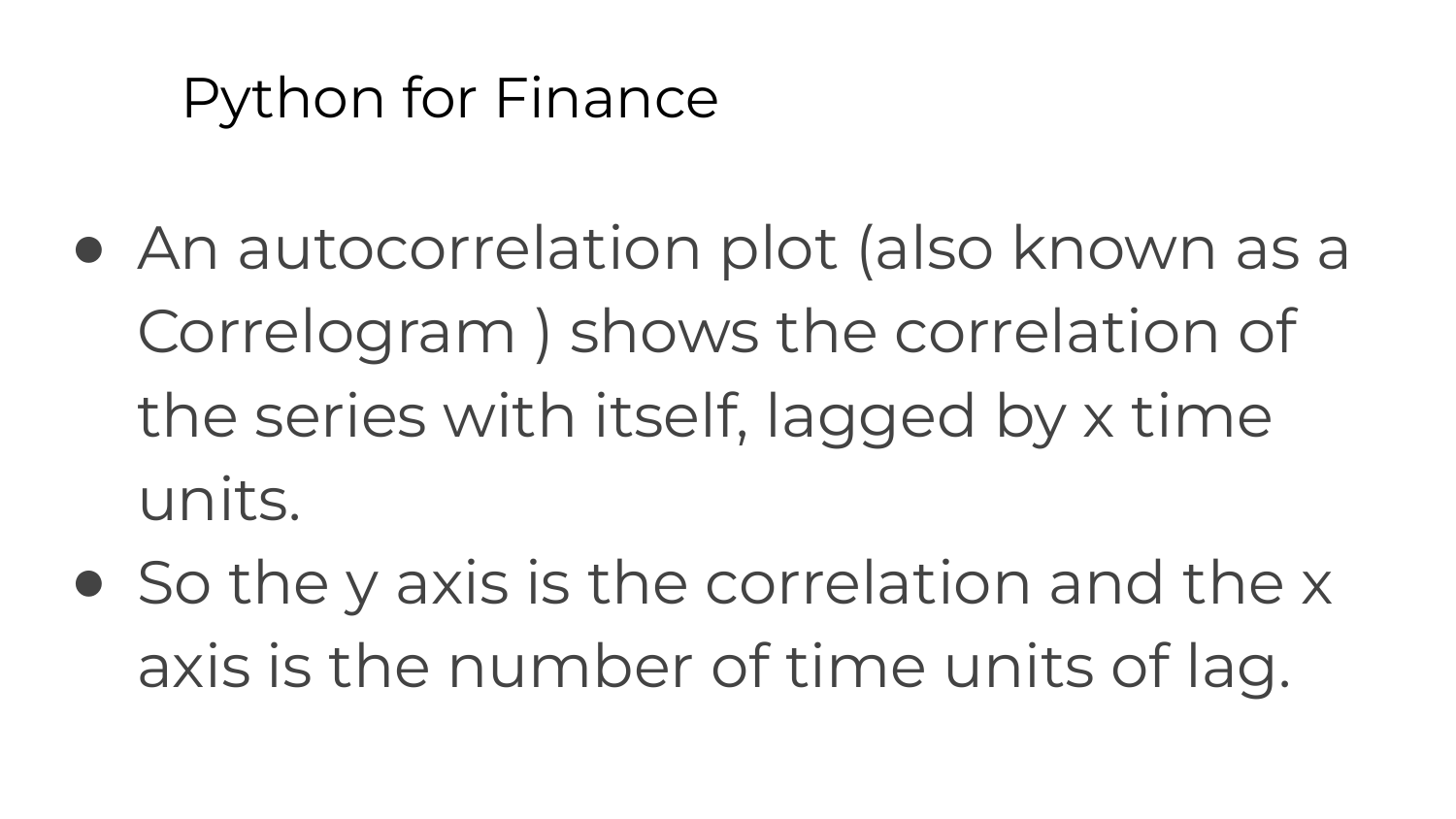

# Python for Finance
An autocorrelation plot (also known as a Correlogram ) shows the correlation of the series with itself, lagged by x time units.
So the y axis is the correlation and the x axis is the number of time units of lag.